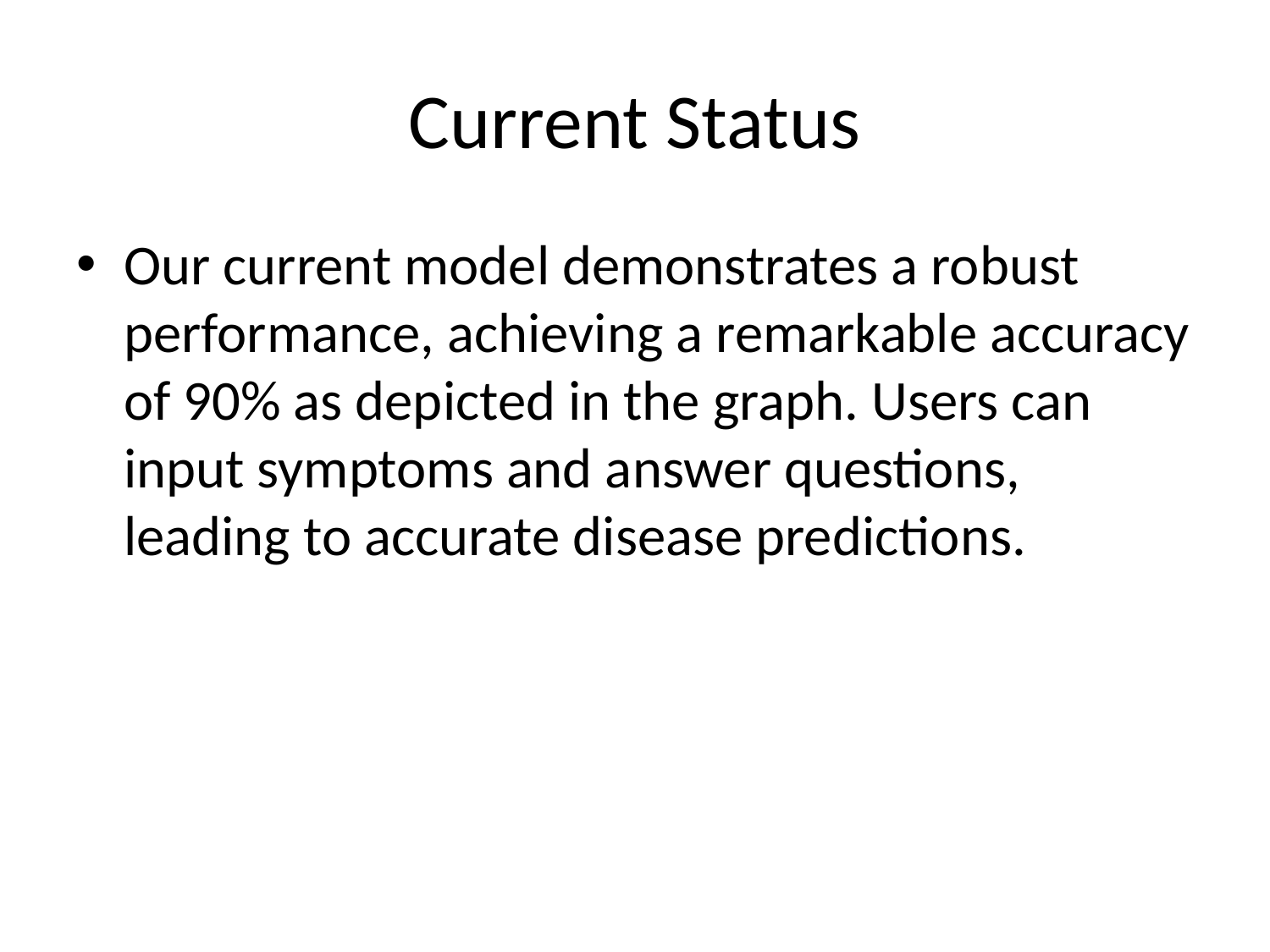

# Current Status
Our current model demonstrates a robust performance, achieving a remarkable accuracy of 90% as depicted in the graph. Users can input symptoms and answer questions, leading to accurate disease predictions.